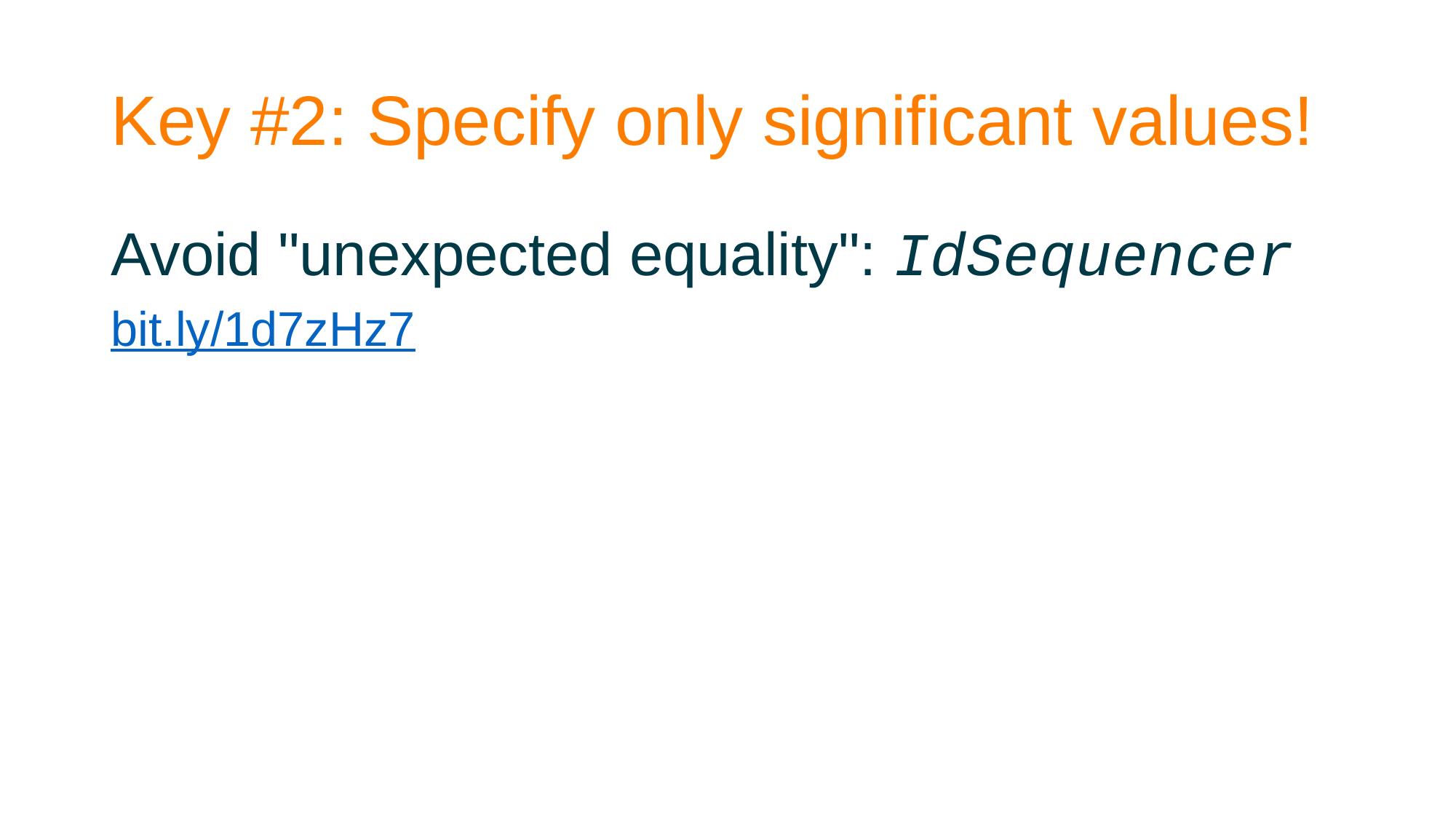

# Key #2: Specify only significant values!
Avoid "unexpected equality": IdSequencer
bit.ly/1d7zHz7